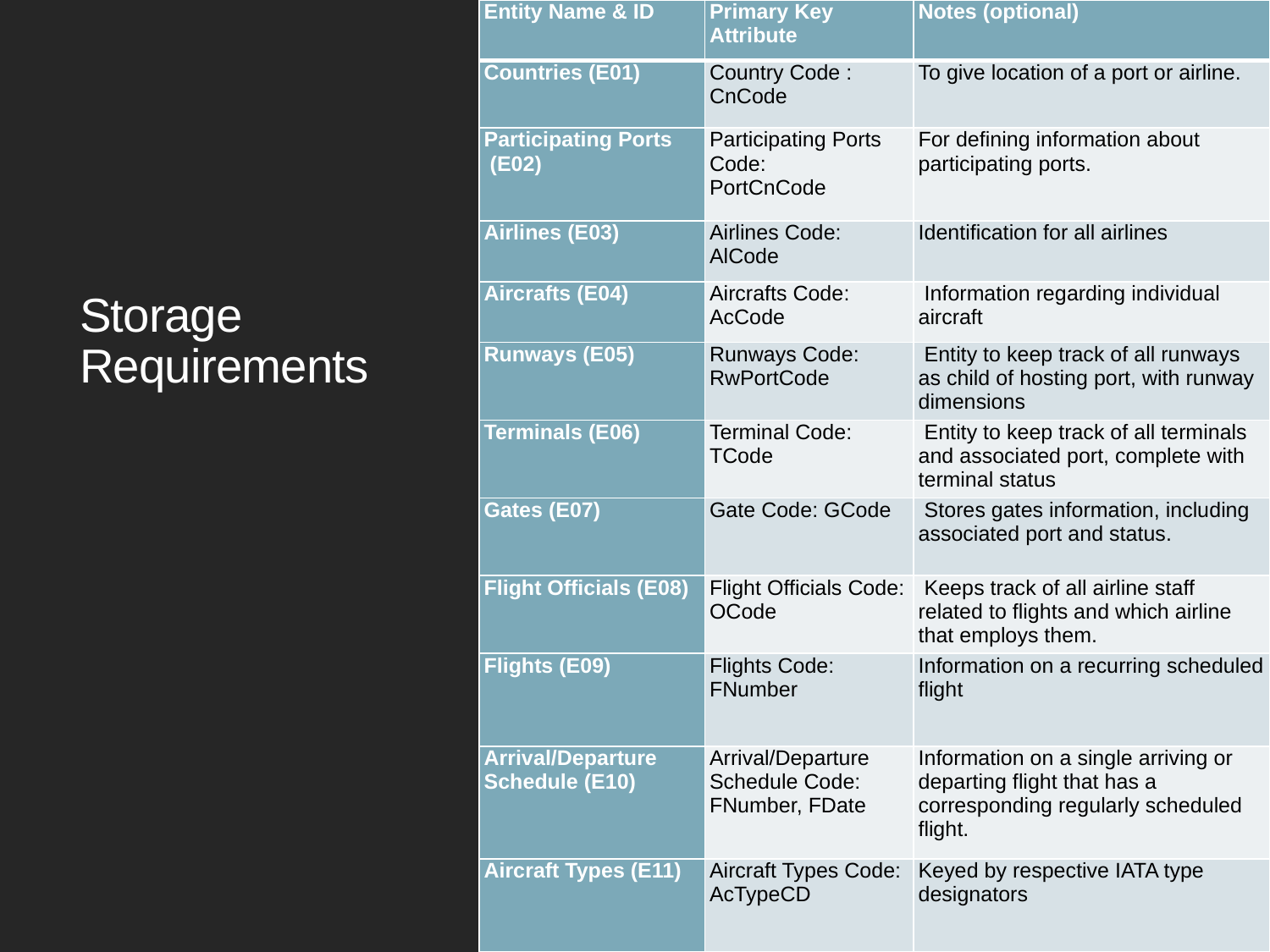

| Entity Name & ID | Primary Key Attribute | Notes (optional) |
| --- | --- | --- |
| Countries (E01) | Country Code : CnCode | To give location of a port or airline. |
| Participating Ports (E02) | Participating Ports Code: PortCnCode | For defining information about participating ports. |
| Airlines (E03) | Airlines Code: AlCode | Identification for all airlines |
| Aircrafts (E04) | Aircrafts Code: AcCode | Information regarding individual aircraft |
| Runways (E05) | Runways Code: RwPortCode | Entity to keep track of all runways as child of hosting port, with runway dimensions |
| Terminals (E06) | Terminal Code: TCode | Entity to keep track of all terminals and associated port, complete with terminal status |
| Gates (E07) | Gate Code: GCode | Stores gates information, including associated port and status. |
| Flight Officials (E08) | Flight Officials Code: OCode | Keeps track of all airline staff related to flights and which airline that employs them. |
| Flights (E09) | Flights Code: FNumber | Information on a recurring scheduled flight |
| Arrival/Departure Schedule (E10) | Arrival/Departure Schedule Code: FNumber, FDate | Information on a single arriving or departing flight that has a corresponding regularly scheduled flight. |
| Aircraft Types (E11) | Aircraft Types Code: AcTypeCD | Keyed by respective IATA type designators |
# Storage Requirements